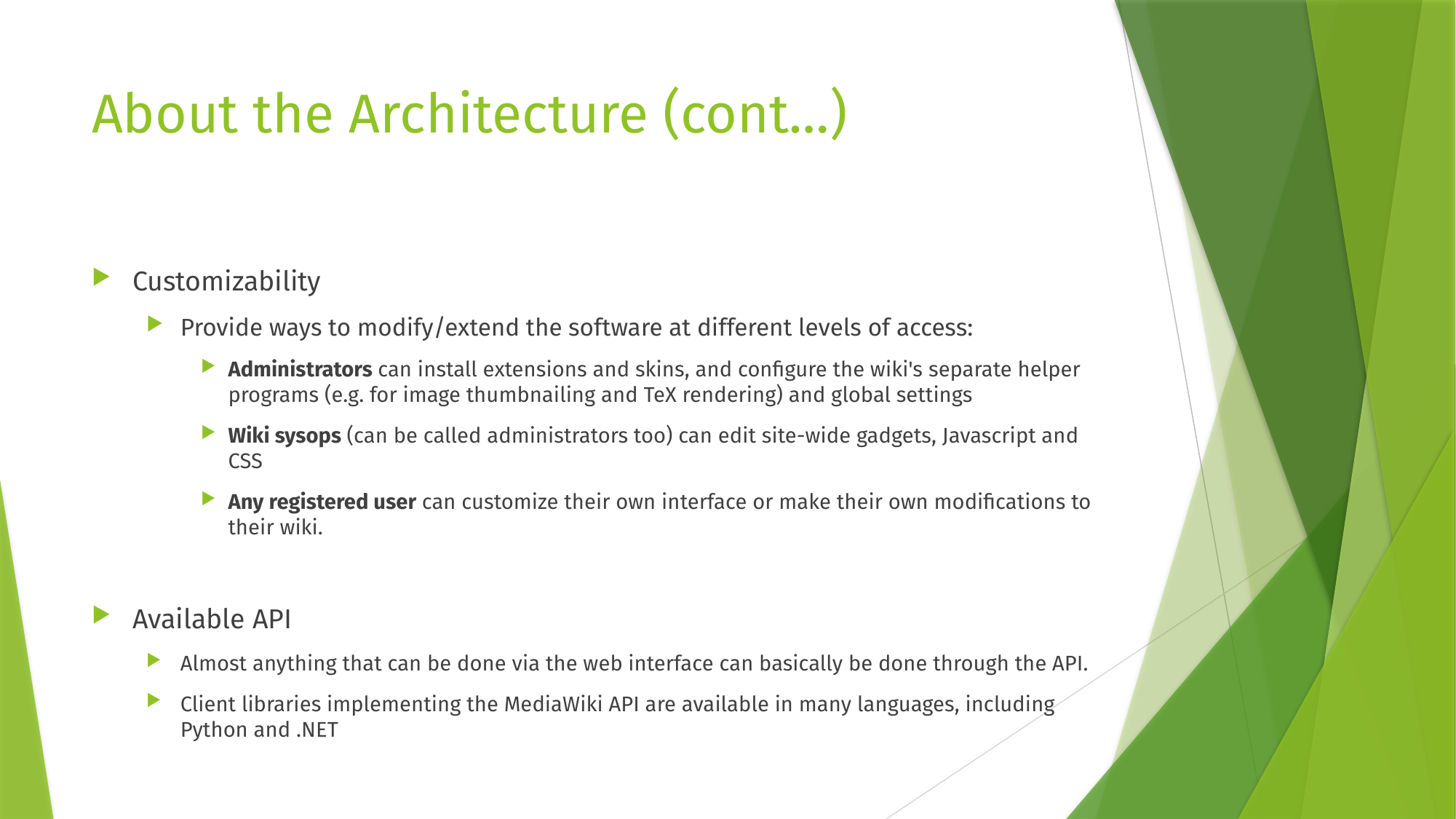

# About the Architecture (cont…)
Customizability
Provide ways to modify/extend the software at different levels of access:
Administrators can install extensions and skins, and configure the wiki's separate helper programs (e.g. for image thumbnailing and TeX rendering) and global settings
Wiki sysops (can be called administrators too) can edit site-wide gadgets, Javascript and CSS
Any registered user can customize their own interface or make their own modifications to their wiki.

Available API
Almost anything that can be done via the web interface can basically be done through the API.
Client libraries implementing the MediaWiki API are available in many languages, including Python and .NET